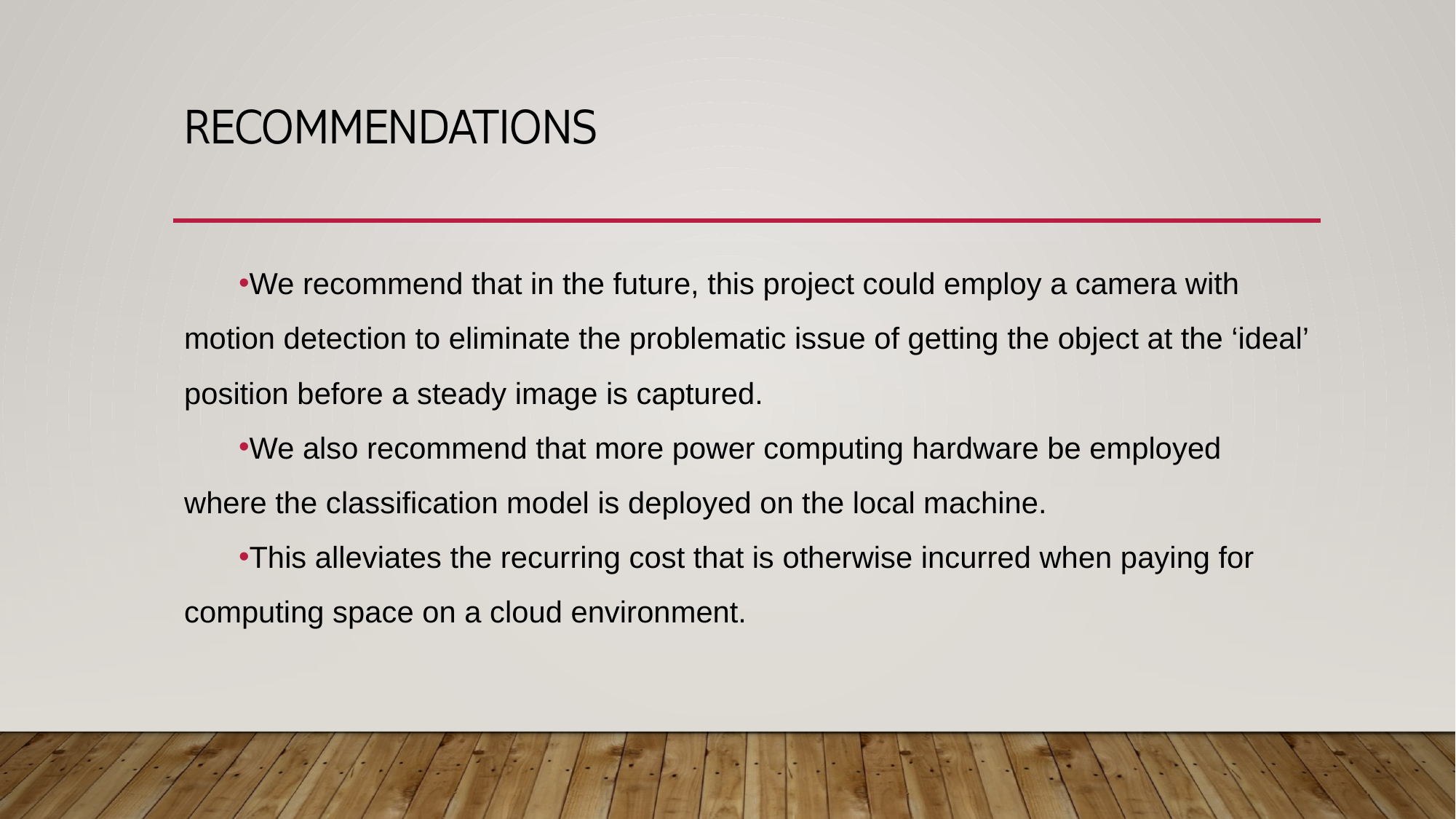

# RECOMMENDATIONS
We recommend that in the future, this project could employ a camera with motion detection to eliminate the problematic issue of getting the object at the ‘ideal’ position before a steady image is captured.
We also recommend that more power computing hardware be employed where the classification model is deployed on the local machine.
This alleviates the recurring cost that is otherwise incurred when paying for computing space on a cloud environment.